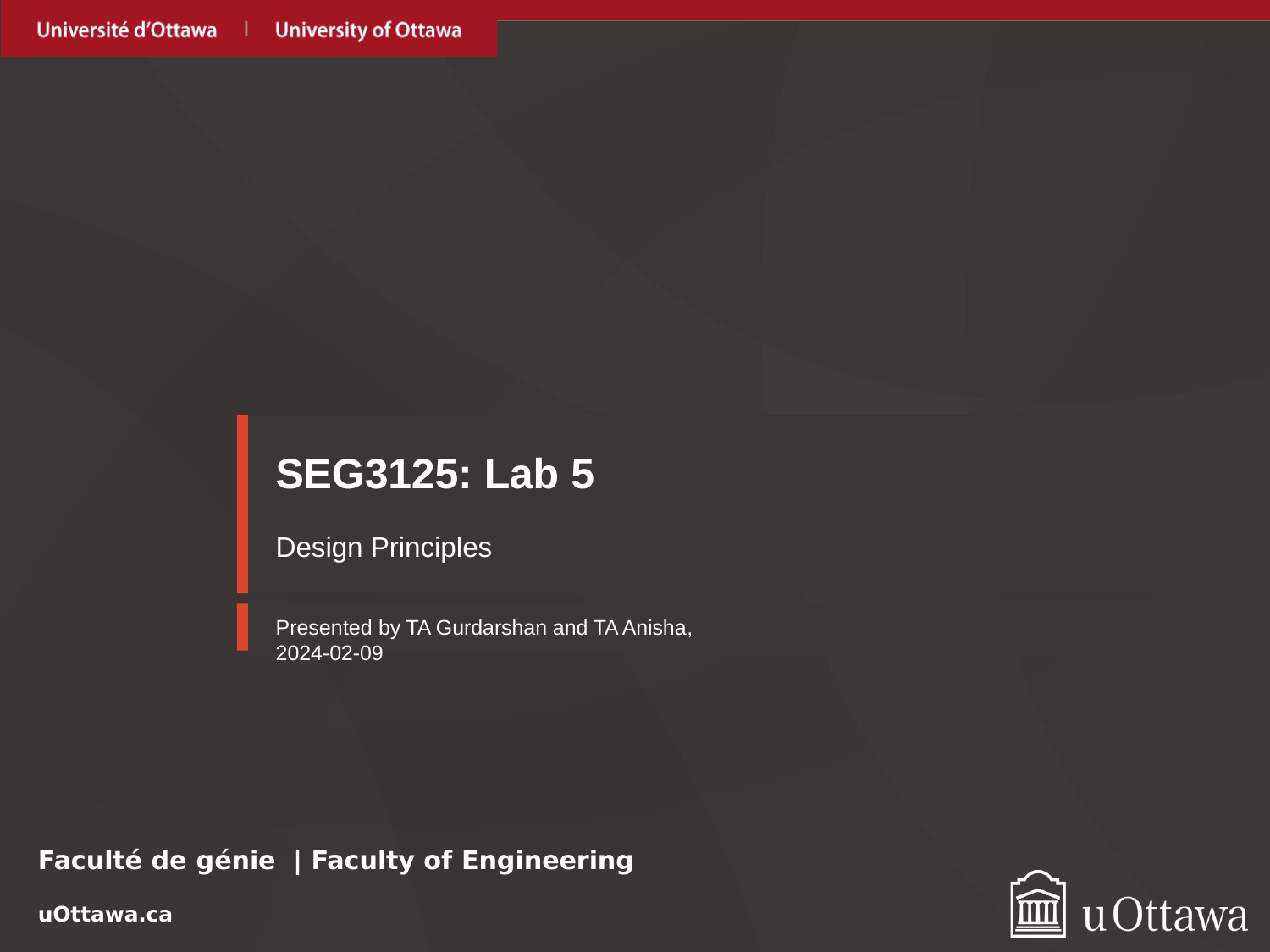

1

# SEG3125: Lab 5
Design Principles

Presented by TA Gurdarshan and TA Anisha, 2024-02-09
Faculté de génie	| Faculty of Engineering

uOttawa.ca